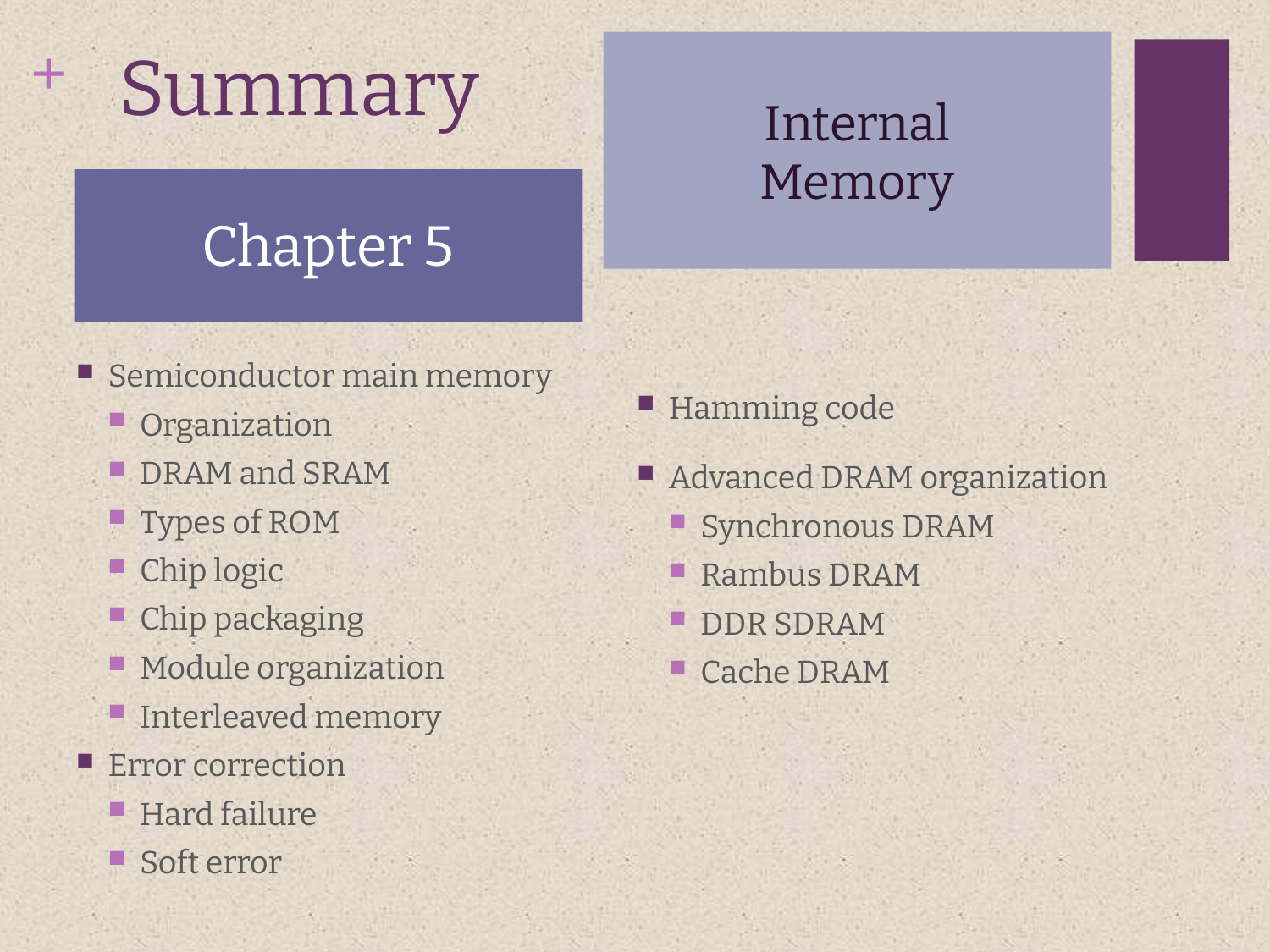

# Summary
Internal
Memory

Chapter 5

Semiconductor main memory
Organization
DRAM and SRAM
Types of ROM
Chip logic
Chip packaging
Module organization
Interleaved memory
Error correction
Hard failure
Soft error
Hamming code
Advanced DRAM organization
Synchronous DRAM
Rambus DRAM
DDR SDRAM
Cache DRAM